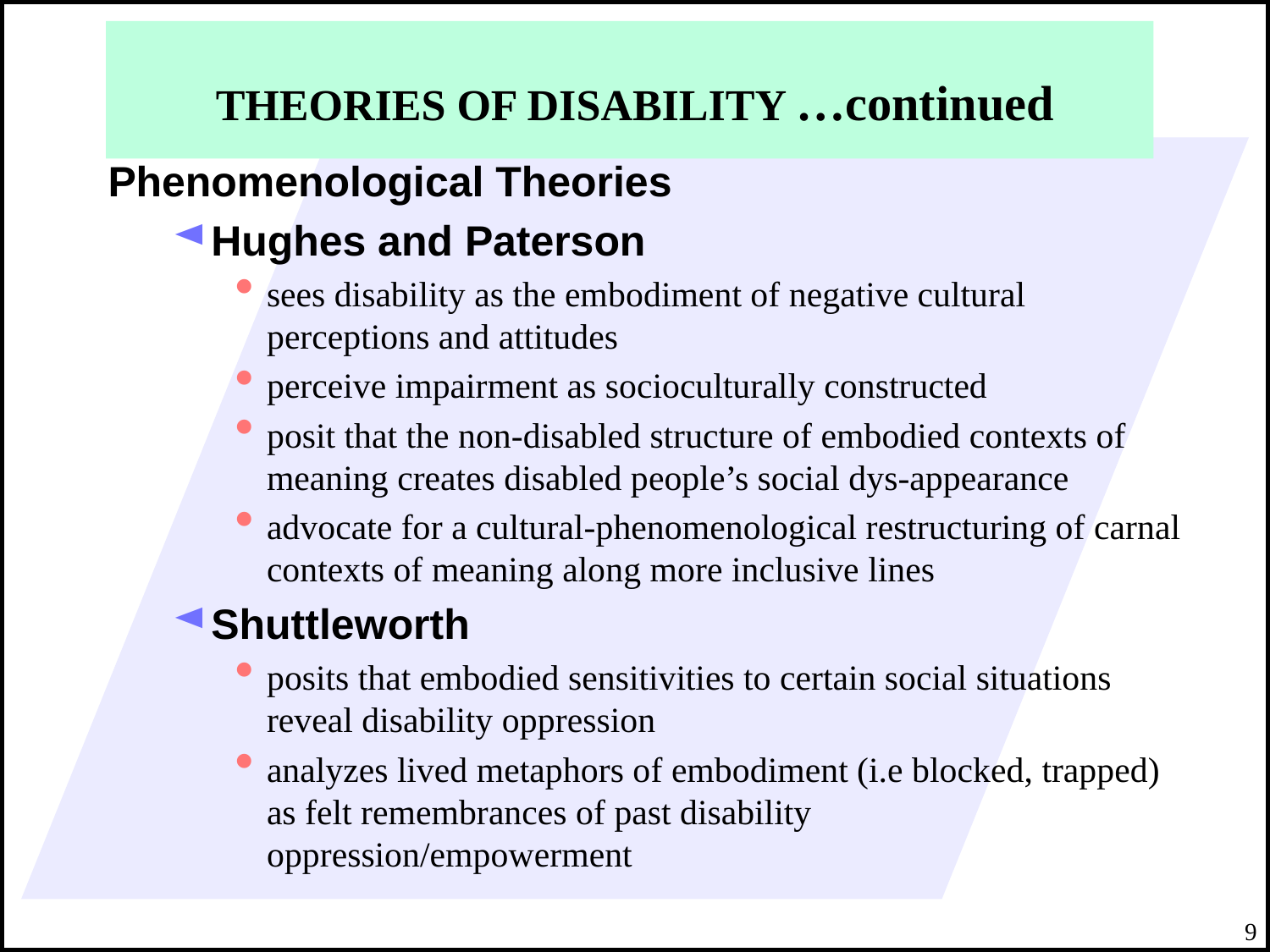

# THEORIES OF DISABILITY …continued

Phenomenological Theories
Hughes and Paterson
sees disability as the embodiment of negative cultural perceptions and attitudes
perceive impairment as socioculturally constructed
posit that the non-disabled structure of embodied contexts of meaning creates disabled people’s social dys-appearance
advocate for a cultural-phenomenological restructuring of carnal contexts of meaning along more inclusive lines
Shuttleworth
posits that embodied sensitivities to certain social situations reveal disability oppression
analyzes lived metaphors of embodiment (i.e blocked, trapped) as felt remembrances of past disability oppression/empowerment

9